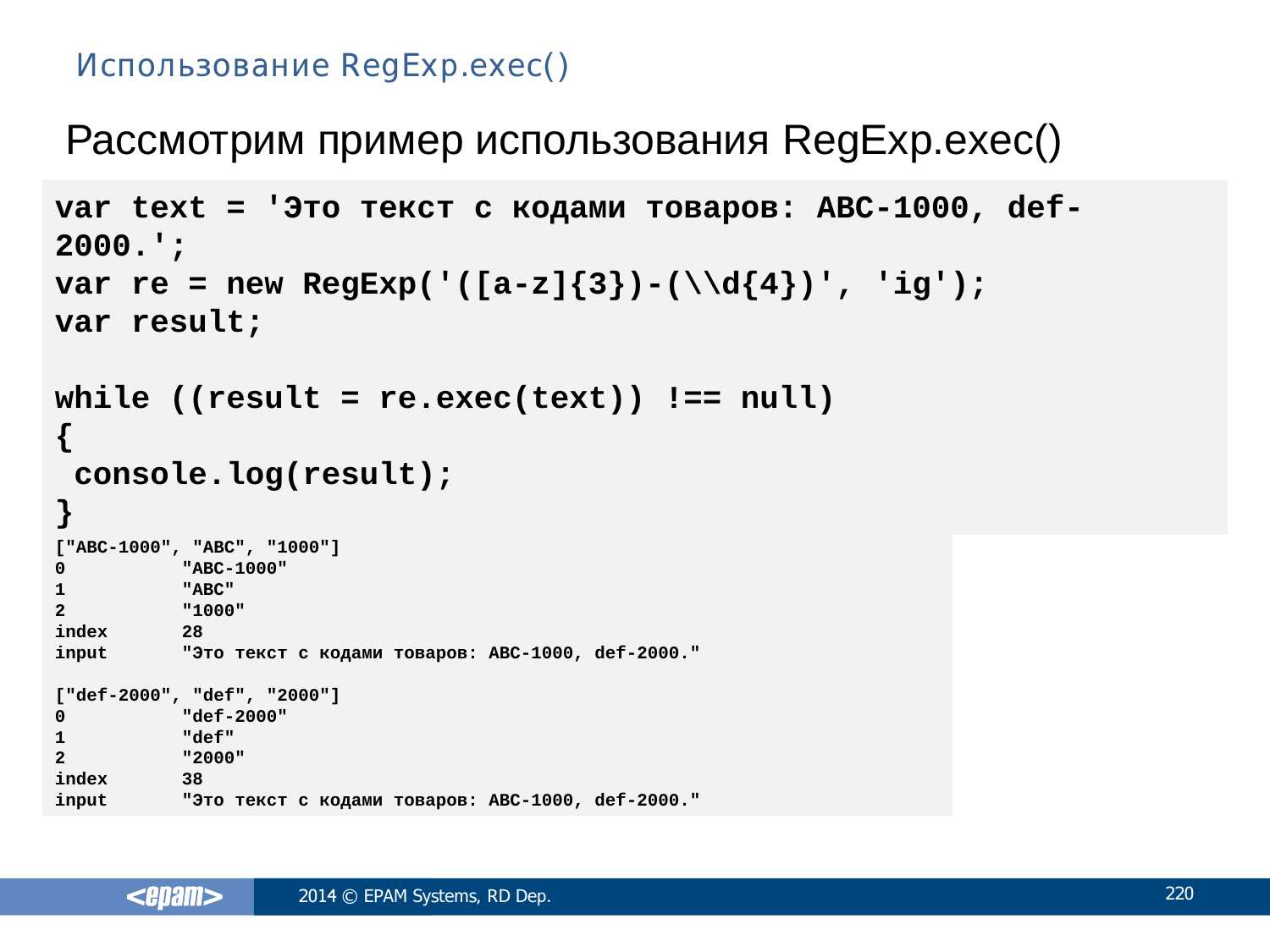

# Использование RegExp.exec()
Рассмотрим пример использования RegExp.exec()
var text = 'Это текст с кодами товаров: ABC-1000, def-2000.';
var re = new RegExp('([a-z]{3})-(\\d{4})', 'ig');
var result;

while ((result = re.exec(text)) !== null)
{
 console.log(result);
}
["ABC-1000", "ABC", "1000"]
0 	"ABC-1000"
1 	"ABC"
2 	"1000"
index 	28
input 	"Это текст с кодами товаров: ABC-1000, def-2000."

["def-2000", "def", "2000"]
0 	"def-2000"
1 	"def"
2 	"2000"
index 	38
input 	"Это текст с кодами товаров: ABC-1000, def-2000."
220
2014 © EPAM Systems, RD Dep.